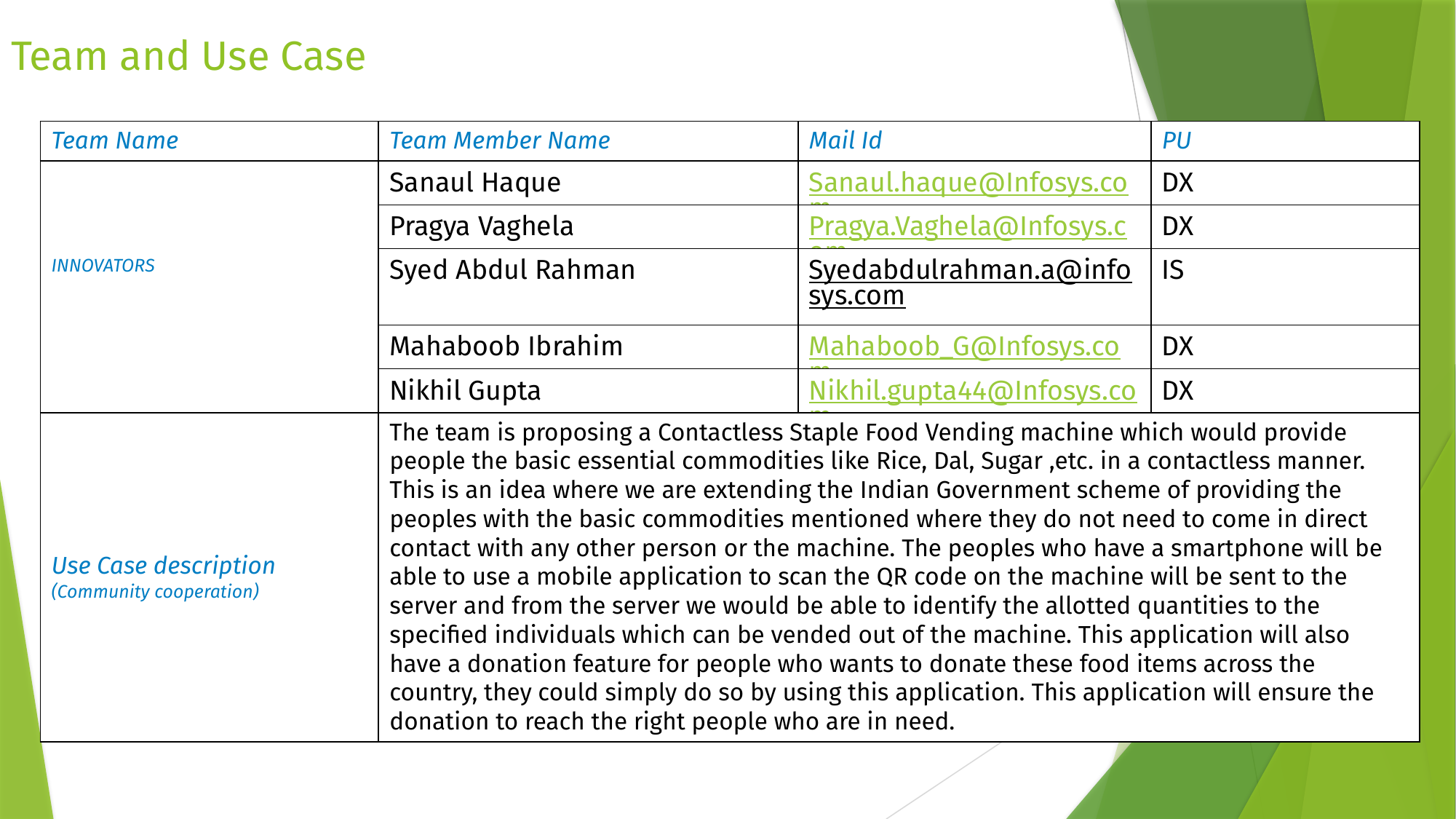

Team and Use Case
| Team Name | Team Member Name | Mail Id | PU |
| --- | --- | --- | --- |
| INNOVATORS | Sanaul Haque | Sanaul.haque@Infosys.com | DX |
|  | Pragya Vaghela | Pragya.Vaghela@Infosys.com | DX |
|  | Syed Abdul Rahman | Syedabdulrahman.a@infosys.com | IS |
|  | Mahaboob Ibrahim | Mahaboob\_G@Infosys.com | DX |
|  | Nikhil Gupta | Nikhil.gupta44@Infosys.com | DX |
| Use Case description (Community cooperation) | The team is proposing a Contactless Staple Food Vending machine which would provide people the basic essential commodities like Rice, Dal, Sugar ,etc. in a contactless manner. This is an idea where we are extending the Indian Government scheme of providing the peoples with the basic commodities mentioned where they do not need to come in direct contact with any other person or the machine. The peoples who have a smartphone will be able to use a mobile application to scan the QR code on the machine will be sent to the server and from the server we would be able to identify the allotted quantities to the specified individuals which can be vended out of the machine. This application will also have a donation feature for people who wants to donate these food items across the country, they could simply do so by using this application. This application will ensure the donation to reach the right people who are in need. |  |  |